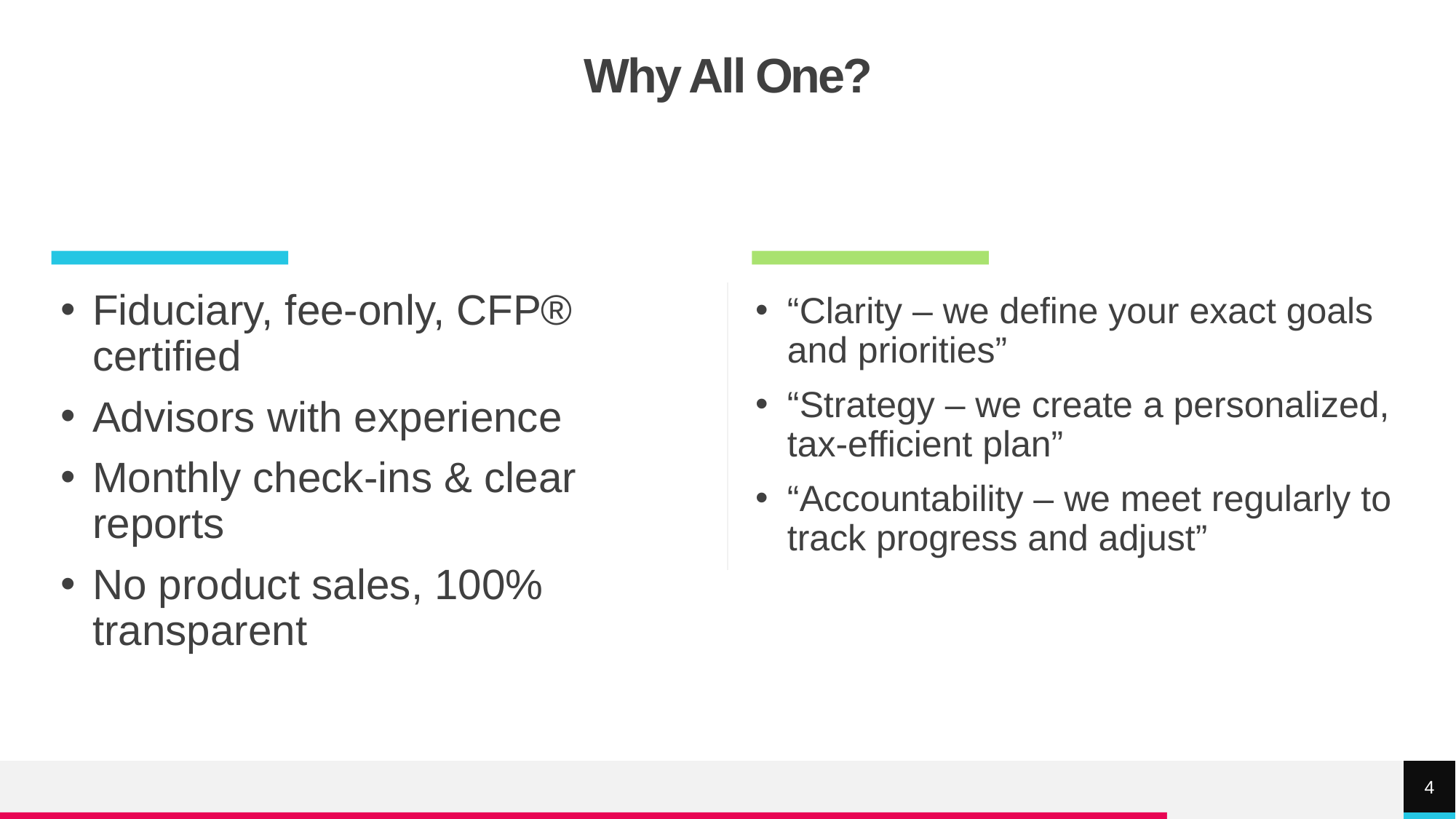

# Why All One?
Fiduciary, fee-only, CFP® certified
Advisors with experience
Monthly check-ins & clear reports
No product sales, 100% transparent
“Clarity – we define your exact goals and priorities”
“Strategy – we create a personalized, tax-efficient plan”
“Accountability – we meet regularly to track progress and adjust”

4